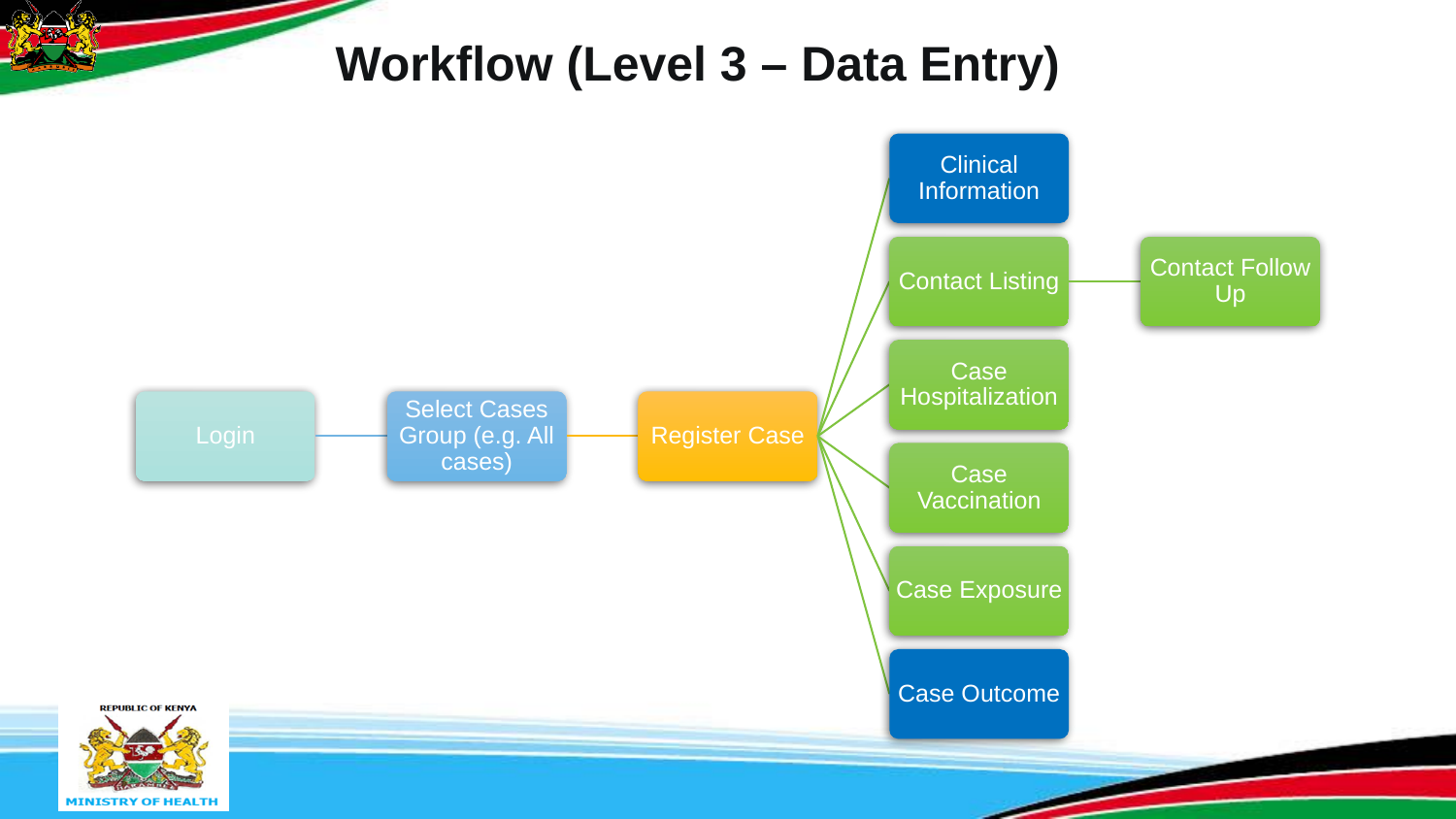

Workflow (Level 3 – Data Entry)

Clinical Information

Contact Listing
Contact Follow Up

Case Hospitalization

Login
Select Cases Group (e.g. All cases)
Register Case

Case Vaccination

Case Exposure

Case Outcome